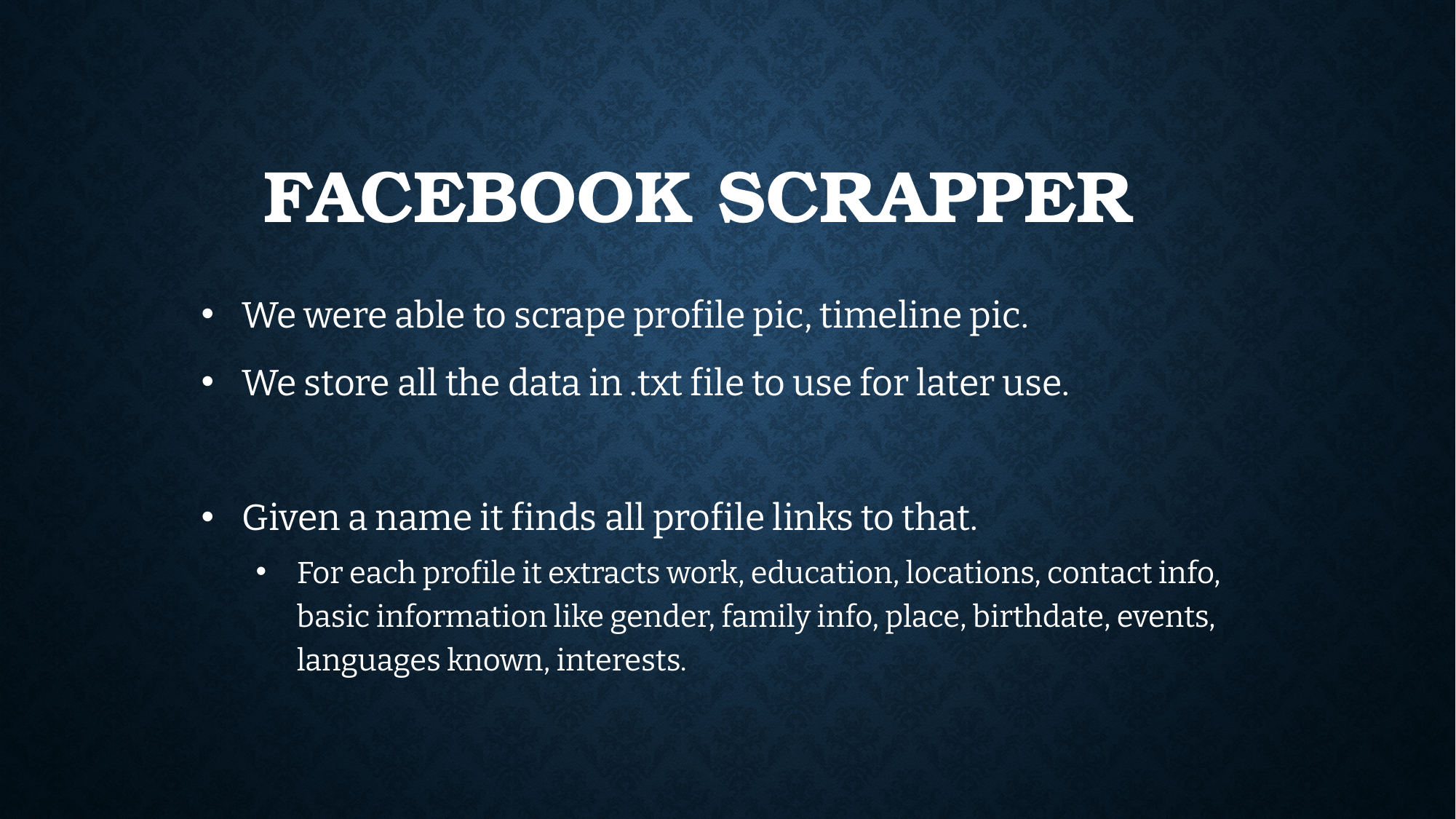

# Facebook scrapper

We were able to scrape profile pic, timeline pic.
We store all the data in .txt file to use for later use.

Given a name it finds all profile links to that.
For each profile it extracts work, education, locations, contact info, basic information like gender, family info, place, birthdate, events, languages known, interests.